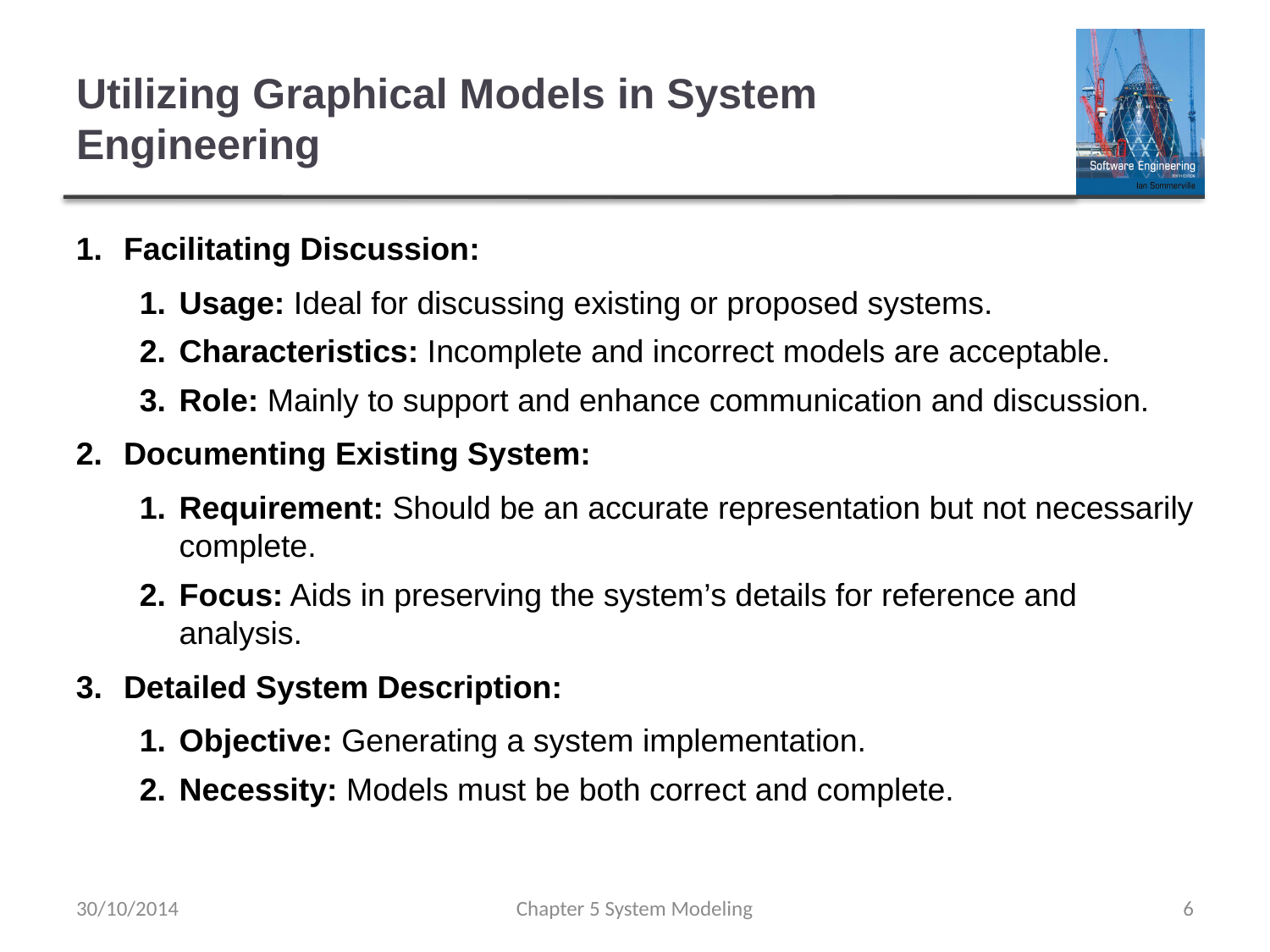

# Utilizing Graphical Models in System Engineering
Facilitating Discussion:
Usage: Ideal for discussing existing or proposed systems.
Characteristics: Incomplete and incorrect models are acceptable.
Role: Mainly to support and enhance communication and discussion.
Documenting Existing System:
Requirement: Should be an accurate representation but not necessarily complete.
Focus: Aids in preserving the system’s details for reference and analysis.
Detailed System Description:
Objective: Generating a system implementation.
Necessity: Models must be both correct and complete.

30/10/2014
Chapter 5 System Modeling
6